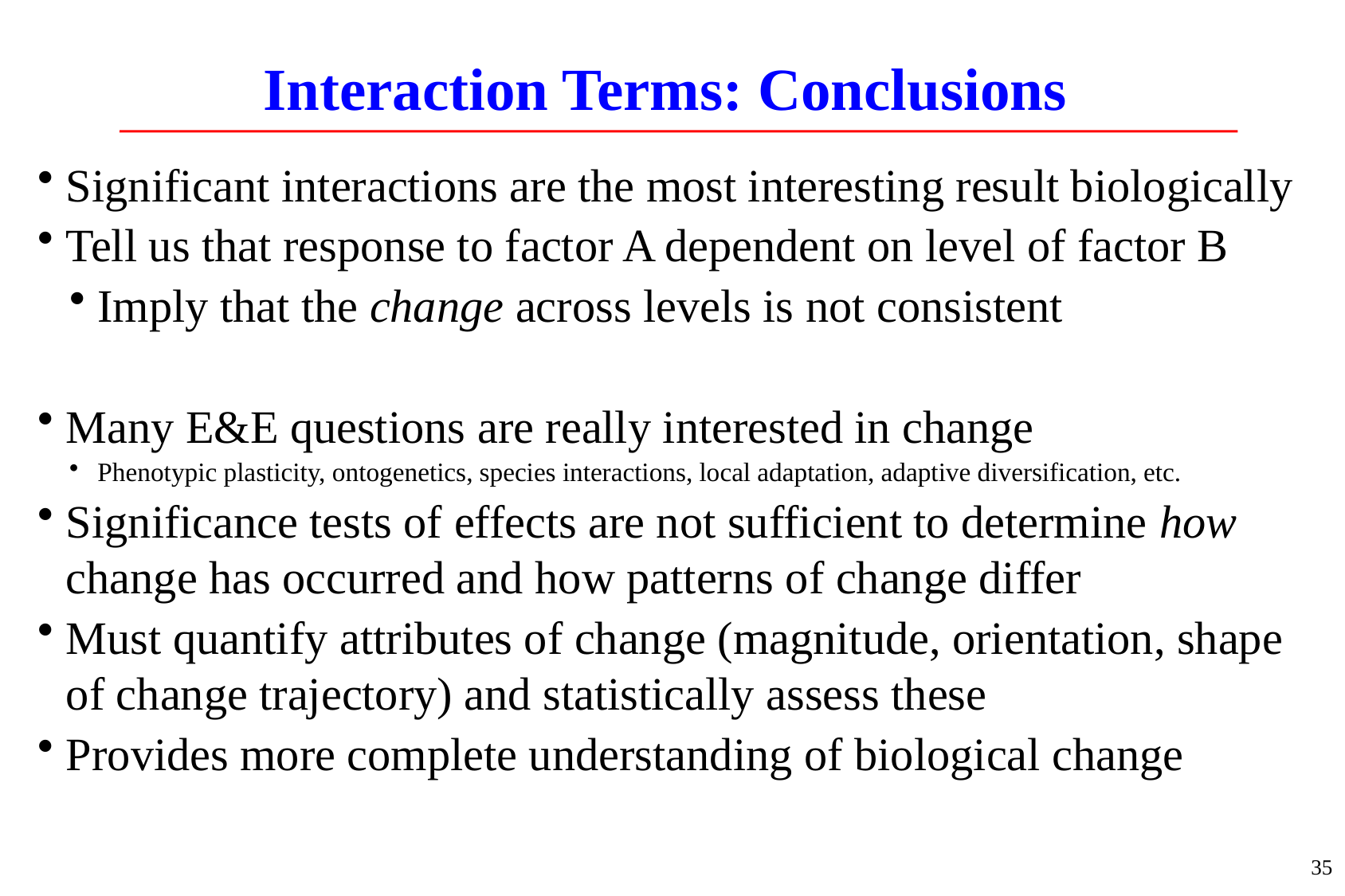

# Interaction Terms: Conclusions

Significant interactions are the most interesting result biologically
Tell us that response to factor A dependent on level of factor B
Imply that the change across levels is not consistent

Many E&E questions are really interested in change
Phenotypic plasticity, ontogenetics, species interactions, local adaptation, adaptive diversification, etc.
Significance tests of effects are not sufficient to determine how change has occurred and how patterns of change differ
Must quantify attributes of change (magnitude, orientation, shape of change trajectory) and statistically assess these
Provides more complete understanding of biological change
35